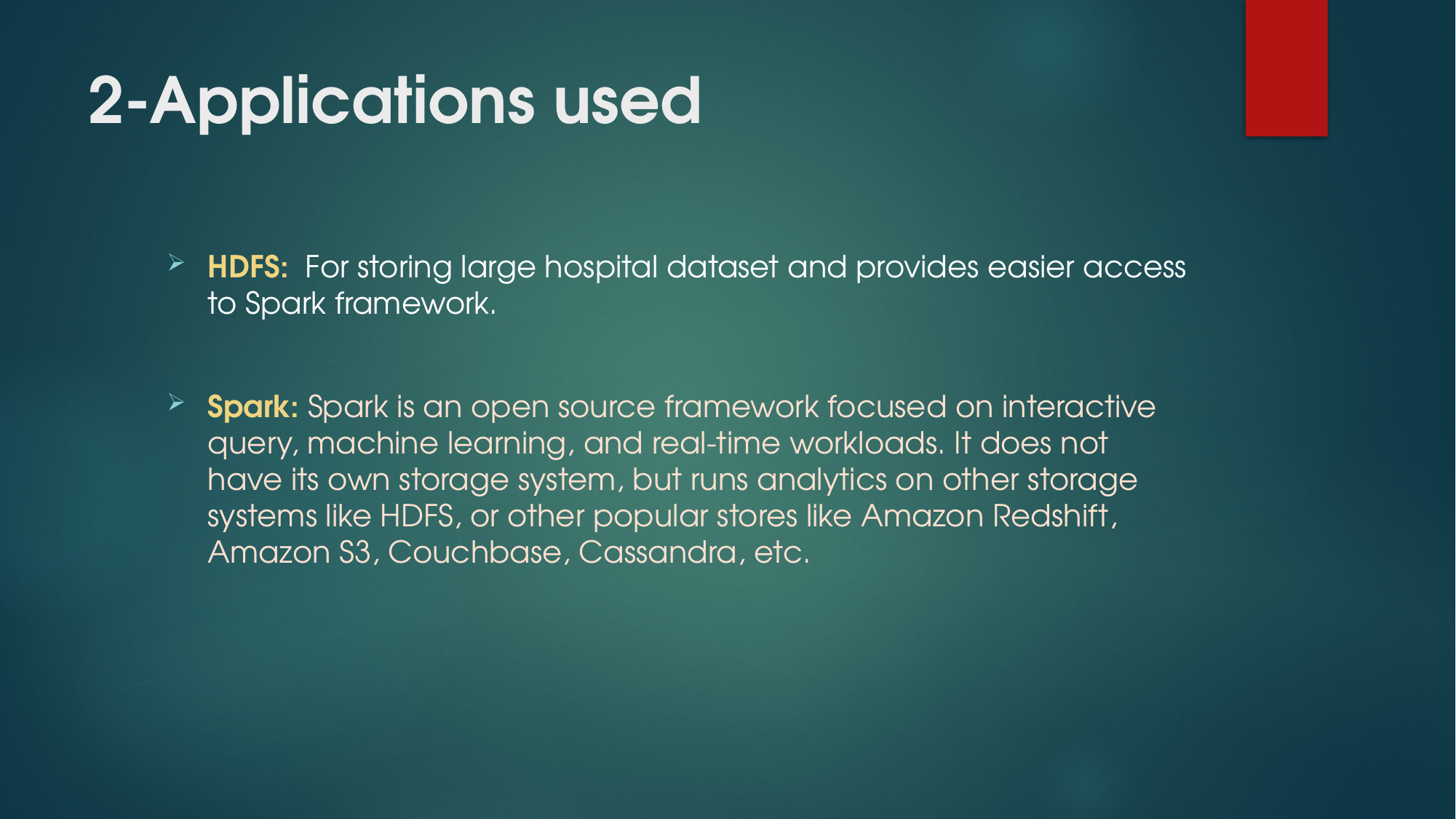

# 2-Applications used
HDFS:  For storing large hospital dataset and provides easier access to Spark framework.

Spark: Spark is an open source framework focused on interactive query, machine learning, and real-time workloads. It does not have its own storage system, but runs analytics on other storage systems like HDFS, or other popular stores like Amazon Redshift, Amazon S3, Couchbase, Cassandra, etc.